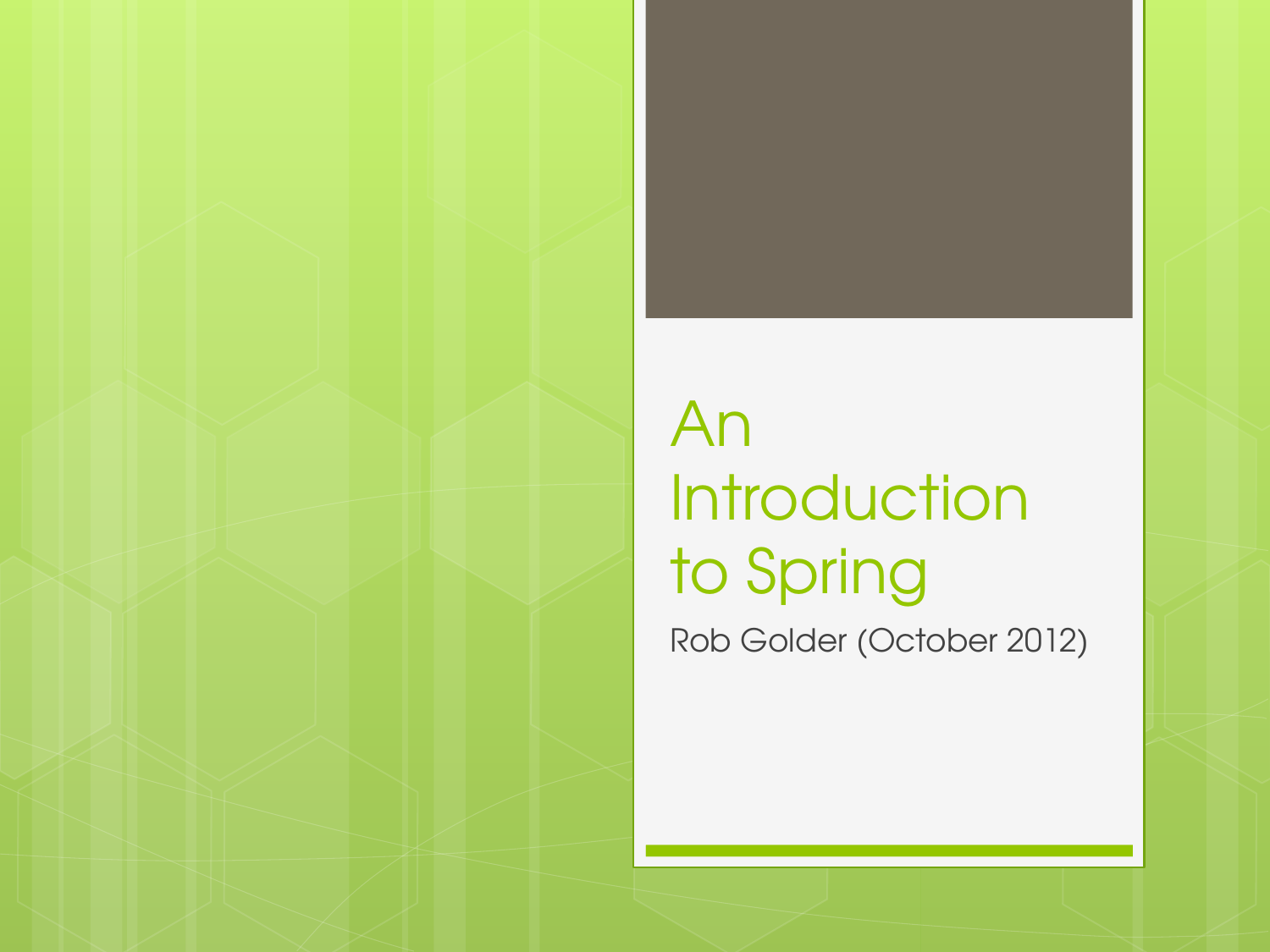

# An Introduction to Spring
Rob Golder (October 2012)